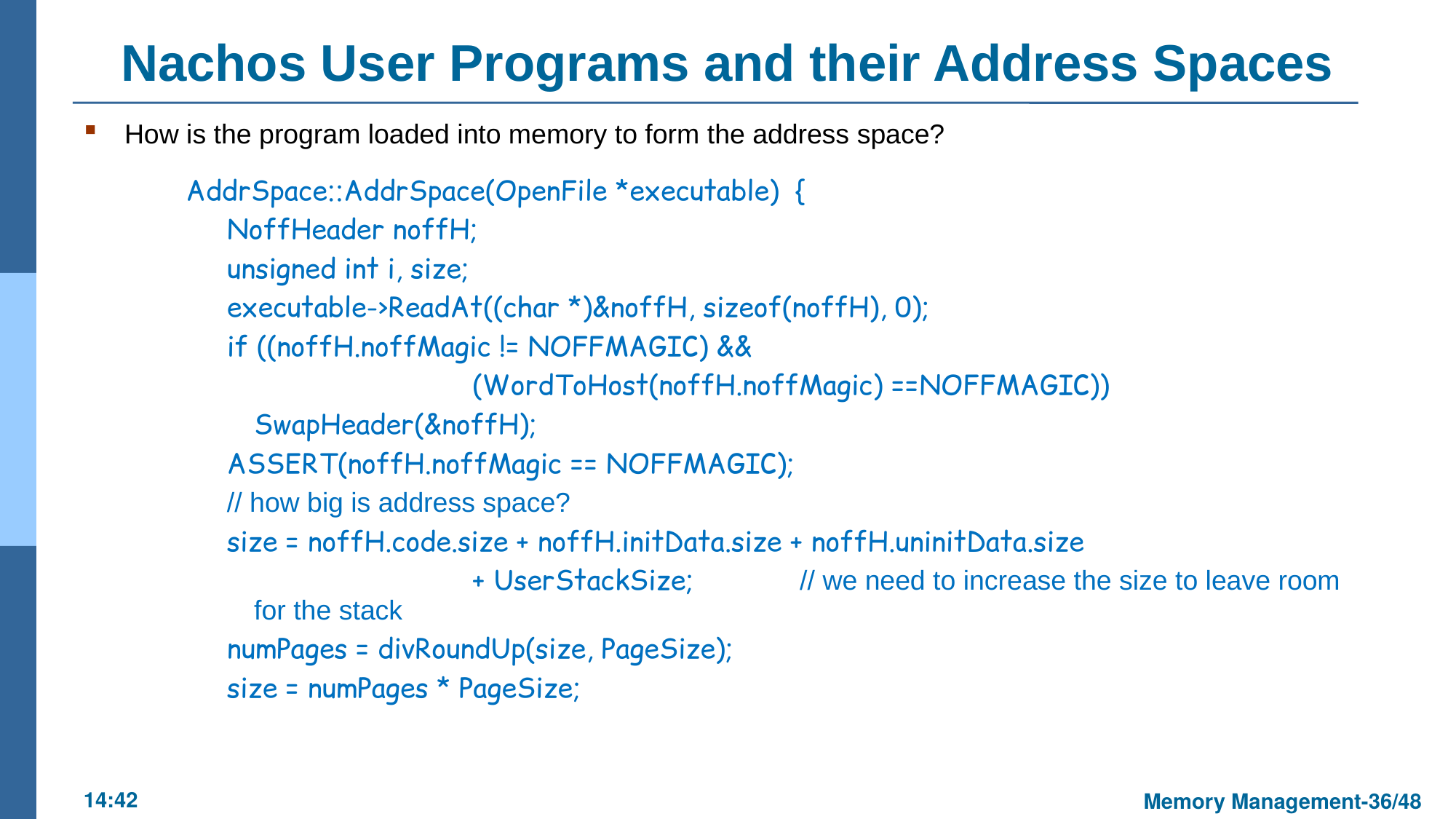

# Nachos User Programs and their Address Spaces
How is the program loaded into memory to form the address space?

AddrSpace::AddrSpace(OpenFile *executable)  {
NoffHeader noffH;
unsigned int i, size;
executable->ReadAt((char *)&noffH, sizeof(noffH), 0);
if ((noffH.noffMagic != NOFFMAGIC) &&
			(WordToHost(noffH.noffMagic) ==NOFFMAGIC))
	SwapHeader(&noffH);
ASSERT(noffH.noffMagic == NOFFMAGIC);
// how big is address space?
size = noffH.code.size + noffH.initData.size + noffH.uninitData.size
			+ UserStackSize; 	// we need to increase the size to leave room for the stack
numPages = divRoundUp(size, PageSize);
size = numPages * PageSize;